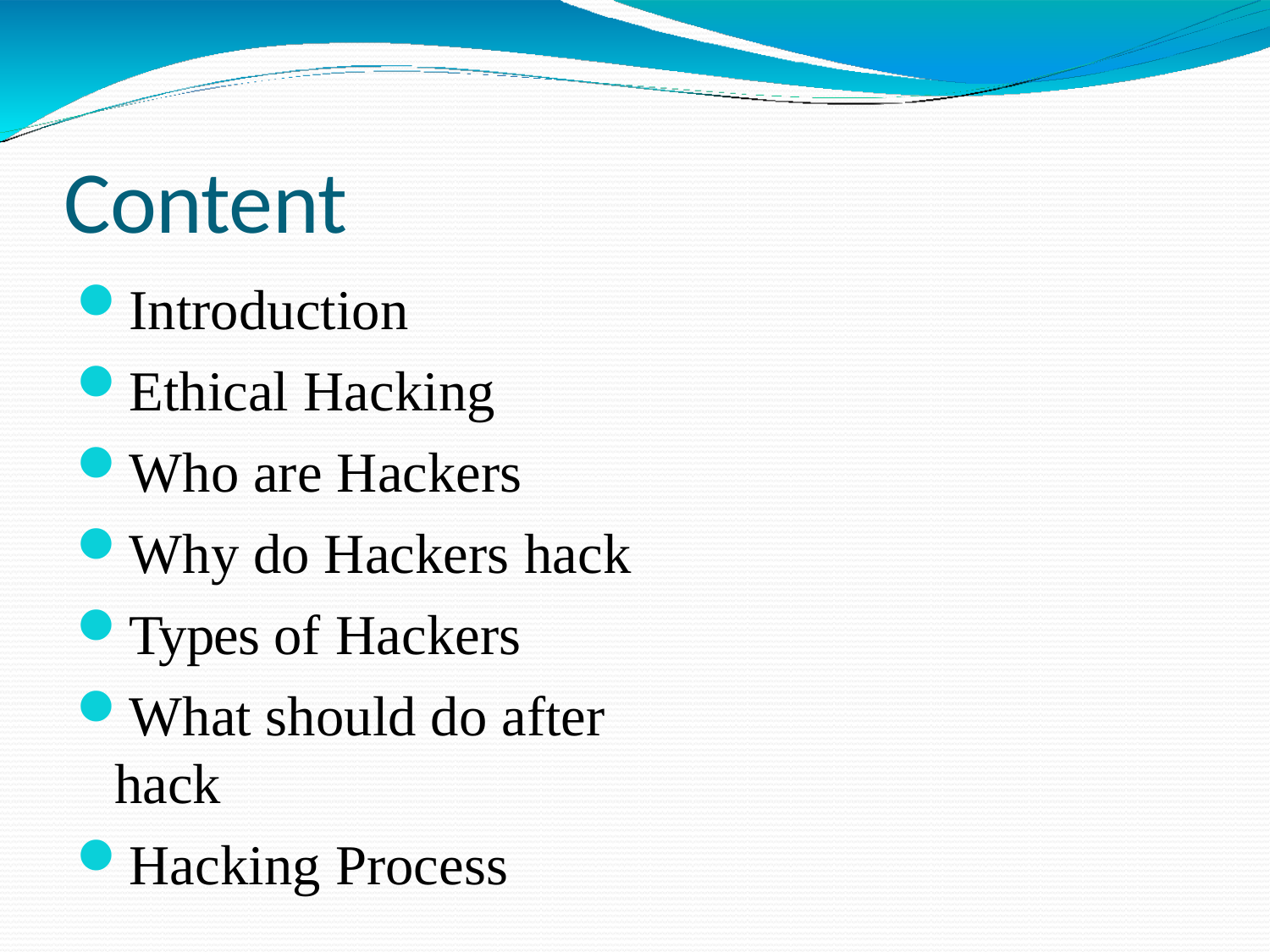

# Content
Introduction
Ethical Hacking
Who are Hackers
Why do Hackers hack
Types of Hackers
What should do after hack
Hacking Process